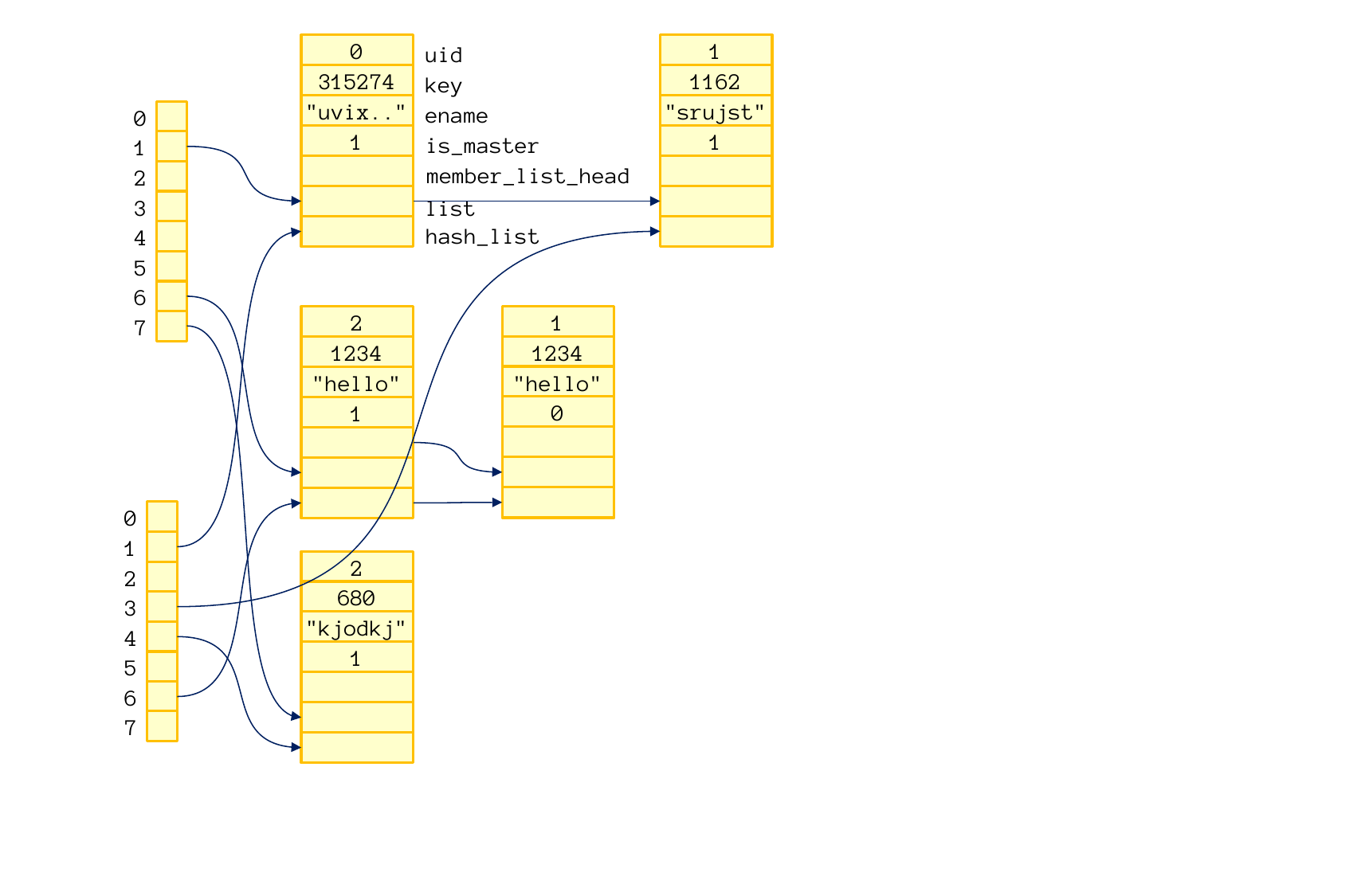

uid
0
1
key
315274
1162
ename
"uvix.."
"srujst"

0
is_master
1
1

1
member_list_head

2
list

3
hash_list

4

5

6
1
2

7
1234
1234
"hello"
"hello"
0
1

0

1
2

2
680

3
"kjodkj"

4
1

5

6

7